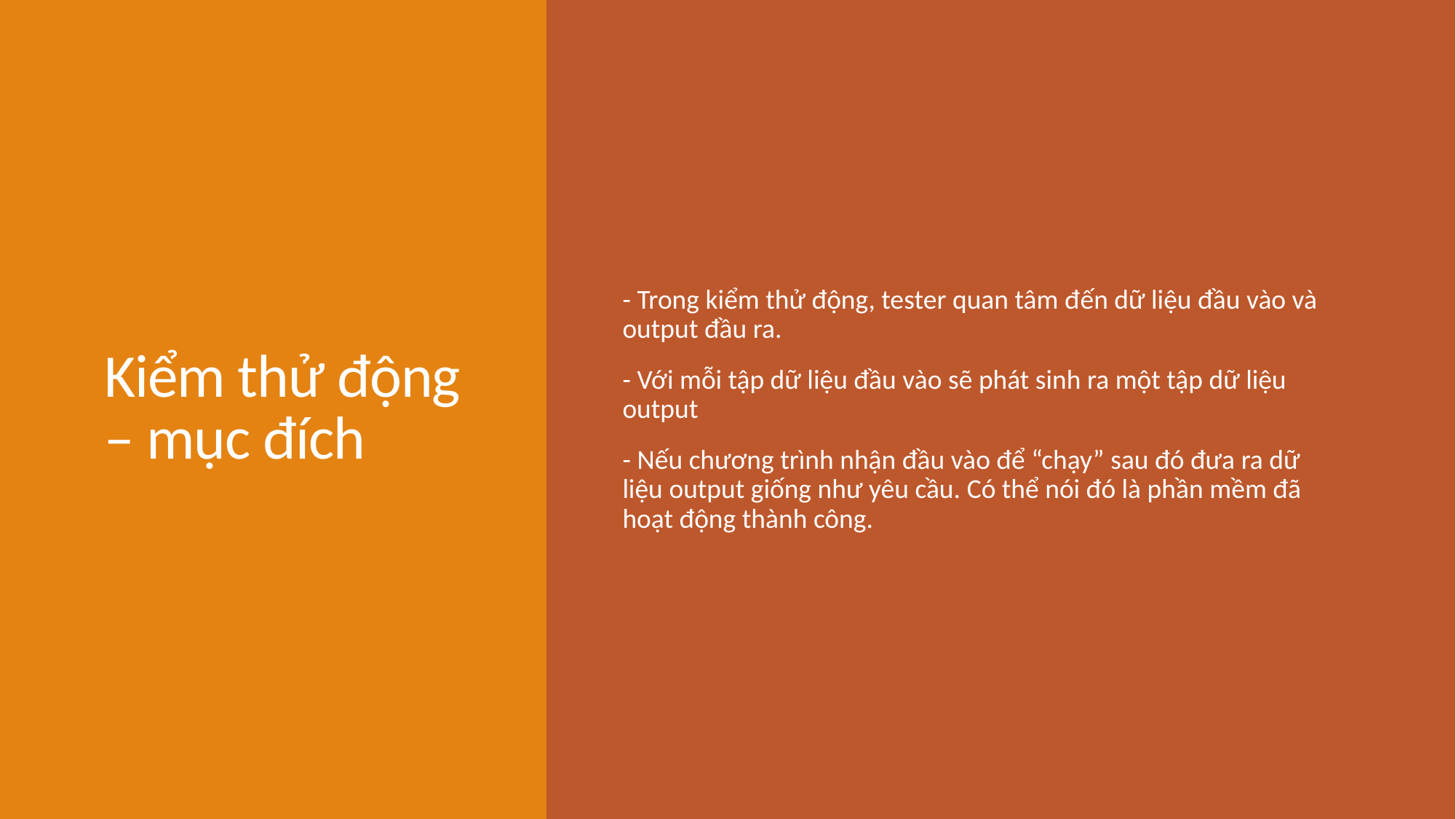

# Kiểm thử động – mục đích
- Trong kiểm thử động, tester quan tâm đến dữ liệu đầu vào và output đầu ra.
- Với mỗi tập dữ liệu đầu vào sẽ phát sinh ra một tập dữ liệu output
- Nếu chương trình nhận đầu vào để “chạy” sau đó đưa ra dữ liệu output giống như yêu cầu. Có thể nói đó là phần mềm đã hoạt động thành công.